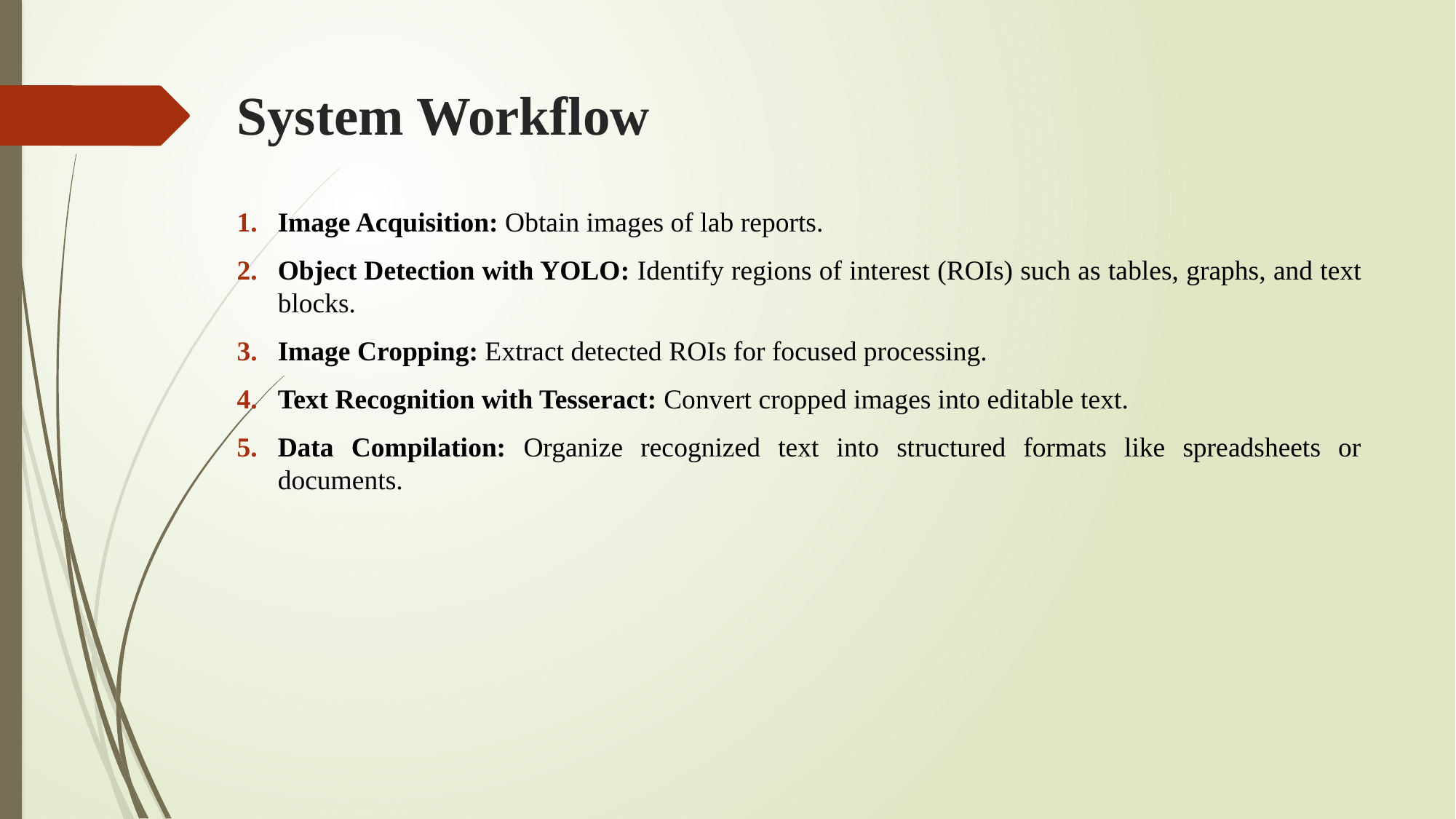

# System Workflow
Image Acquisition: Obtain images of lab reports.
Object Detection with YOLO: Identify regions of interest (ROIs) such as tables, graphs, and text blocks.
Image Cropping: Extract detected ROIs for focused processing.
Text Recognition with Tesseract: Convert cropped images into editable text.
Data Compilation: Organize recognized text into structured formats like spreadsheets or documents.